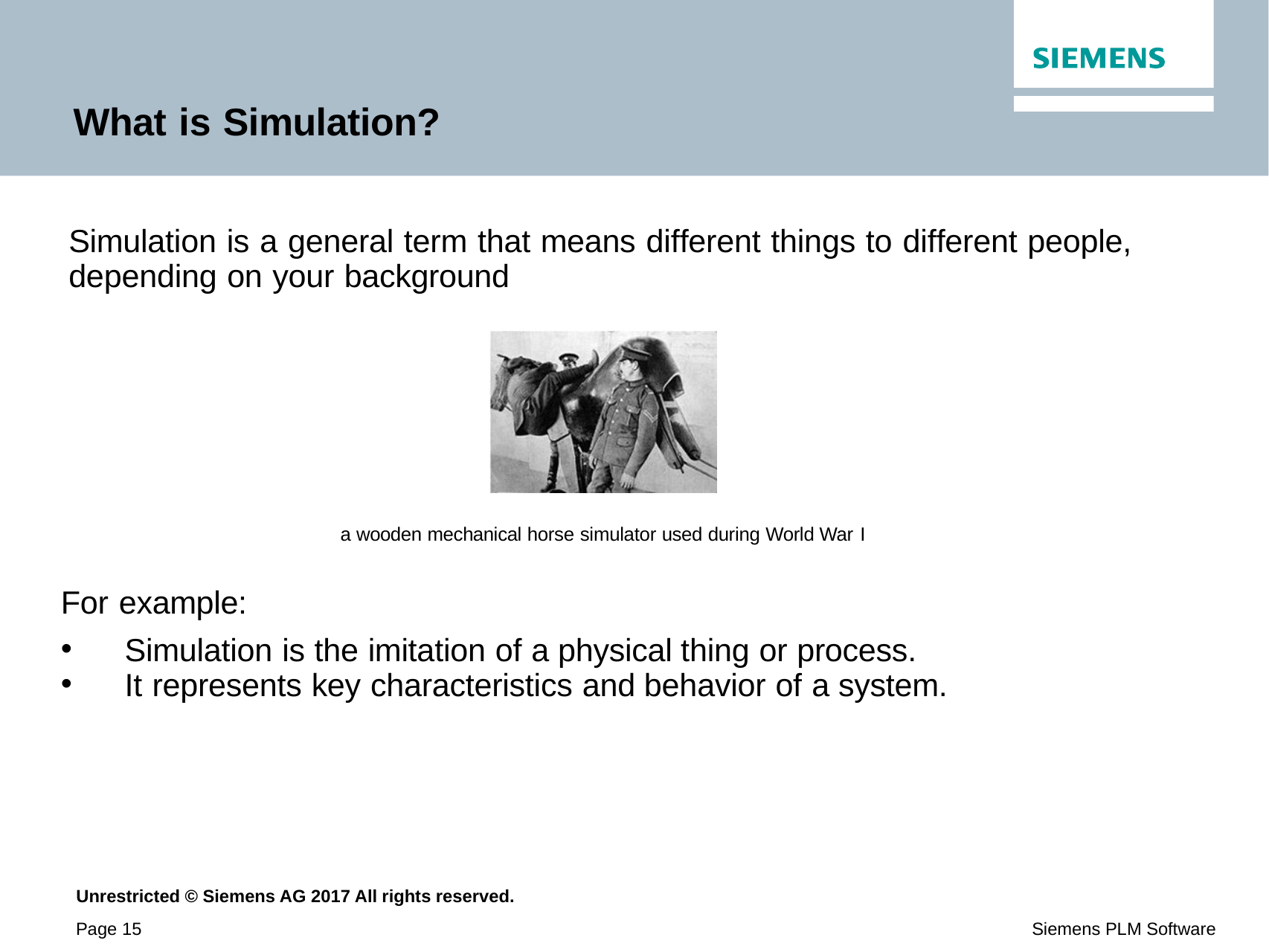

# What is Simulation?

Simulation is a general term that means different things to different people, depending on your background

a wooden mechanical horse simulator used during World War I
For example:
Simulation is the imitation of a physical thing or process.
It represents key characteristics and behavior of a system.